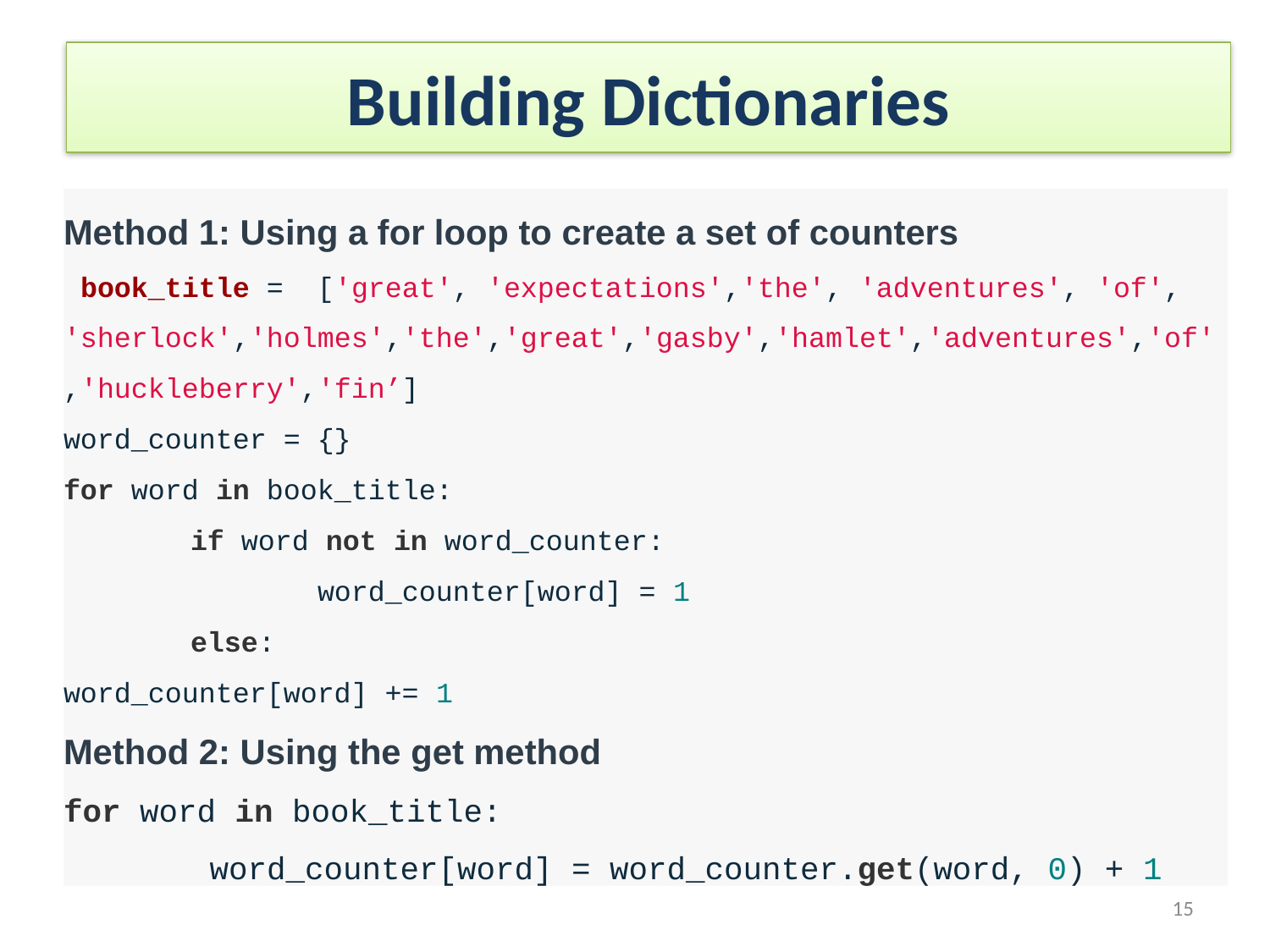

# Building Dictionaries
Method 1: Using a for loop to create a set of counters
 book_title =  ['great', 'expectations','the', 'adventures', 'of', 'sherlock','holmes','the','great','gasby','hamlet','adventures','of','huckleberry','fin’]
word_counter = {}
for word in book_title:
	if word not in word_counter:
		word_counter[word] = 1
	else:
word_counter[word] += 1
Method 2: Using the get method
for word in book_title:
	 word_counter[word] = word_counter.get(word, 0) + 1
15